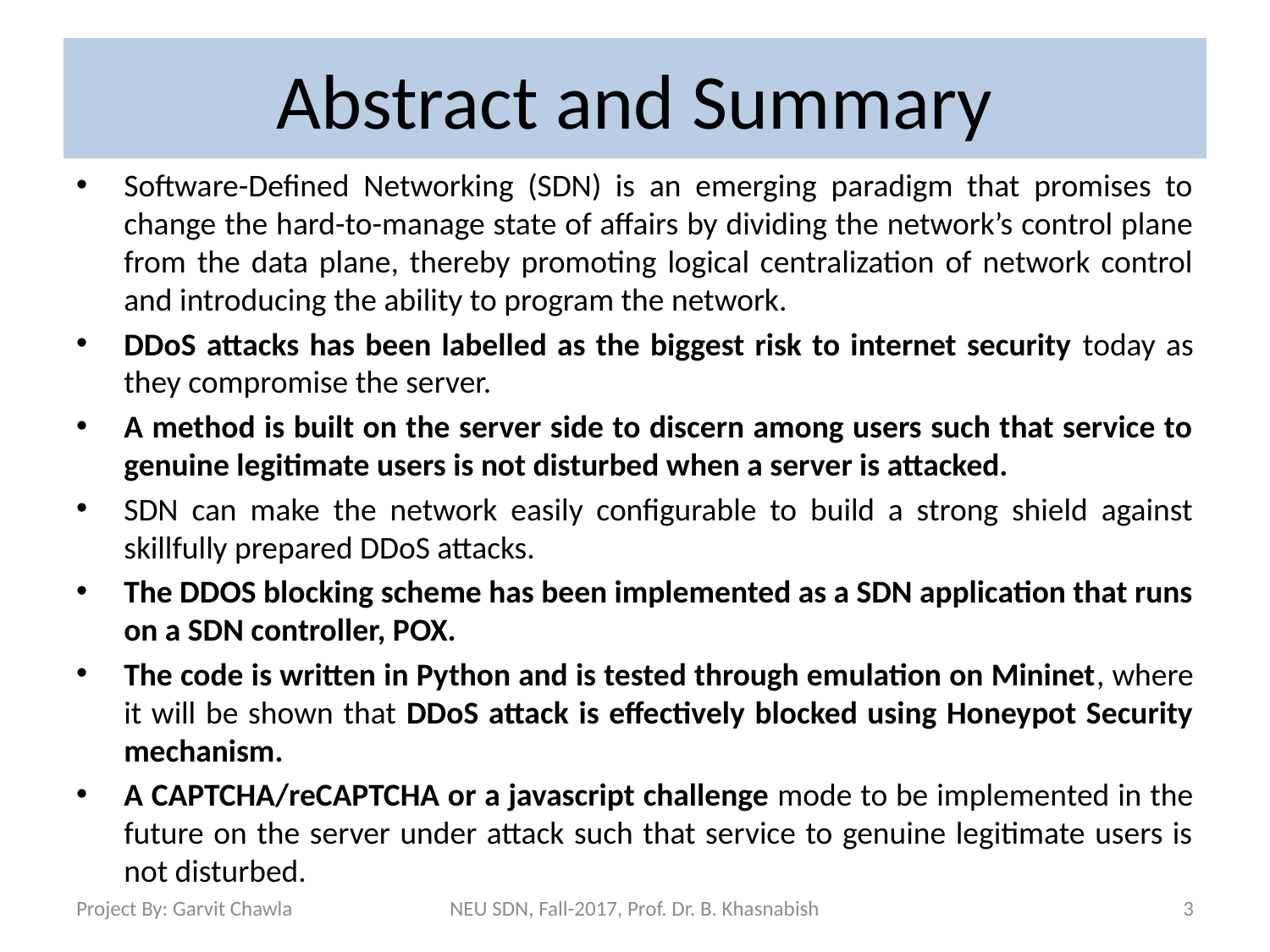

# Abstract and Summary
Software-Defined Networking (SDN) is an emerging paradigm that promises to change the hard-to-manage state of affairs by dividing the network’s control plane from the data plane, thereby promoting logical centralization of network control and introducing the ability to program the network.
DDoS attacks has been labelled as the biggest risk to internet security today as they compromise the server.
A method is built on the server side to discern among users such that service to genuine legitimate users is not disturbed when a server is attacked.
SDN can make the network easily configurable to build a strong shield against skillfully prepared DDoS attacks.
The DDOS blocking scheme has been implemented as a SDN application that runs on a SDN controller, POX.
The code is written in Python and is tested through emulation on Mininet, where it will be shown that DDoS attack is effectively blocked using Honeypot Security mechanism.
A CAPTCHA/reCAPTCHA or a javascript challenge mode to be implemented in the future on the server under attack such that service to genuine legitimate users is not disturbed.
Project By: Garvit Chawla
NEU SDN, Fall-2017, Prof. Dr. B. Khasnabish
3